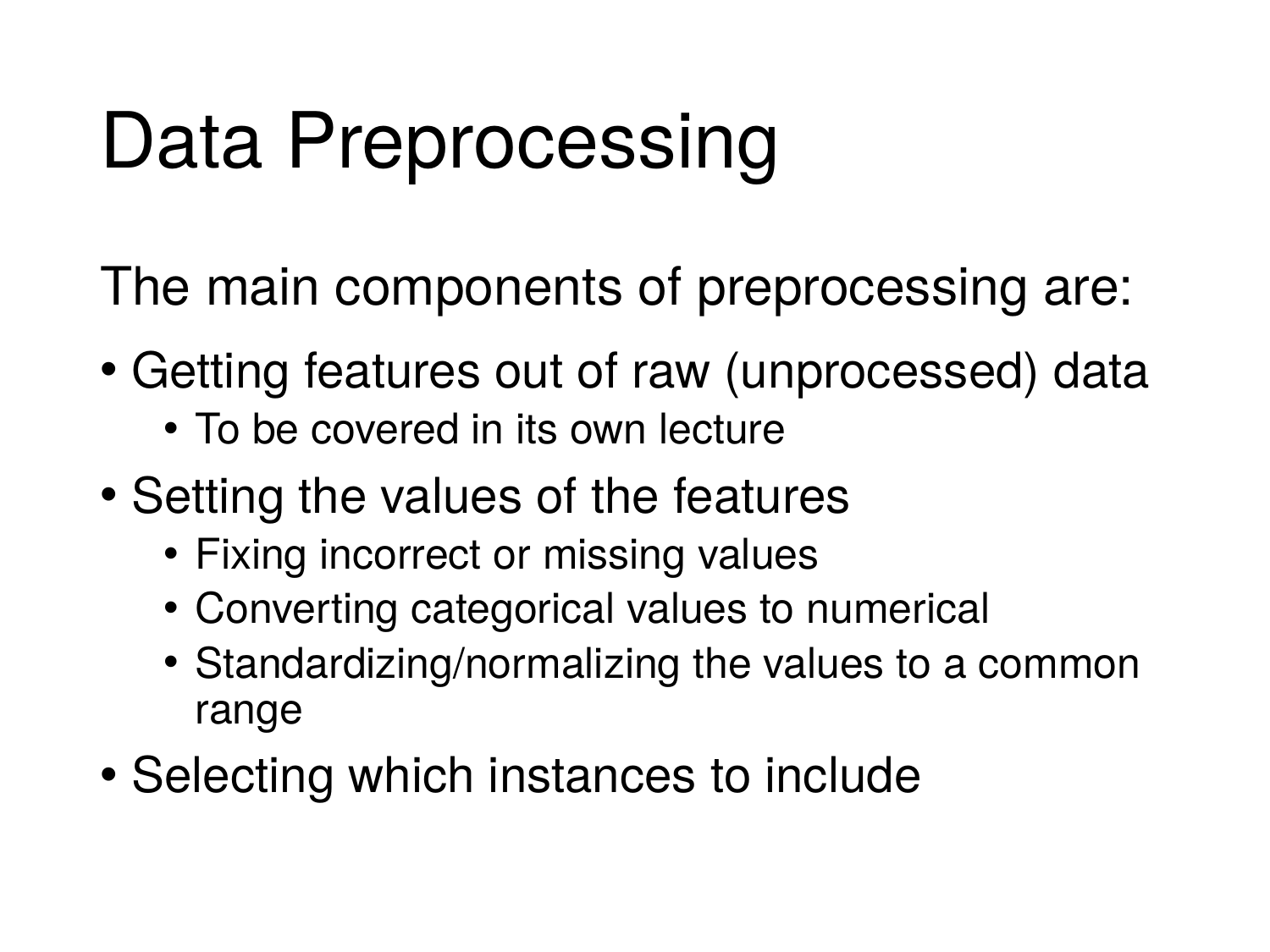

# Data Preprocessing
The main components of preprocessing are:
Getting features out of raw (unprocessed) data
To be covered in its own lecture
Setting the values of the features
Fixing incorrect or missing values
Converting categorical values to numerical
Standardizing/normalizing the values to a common range
Selecting which instances to include